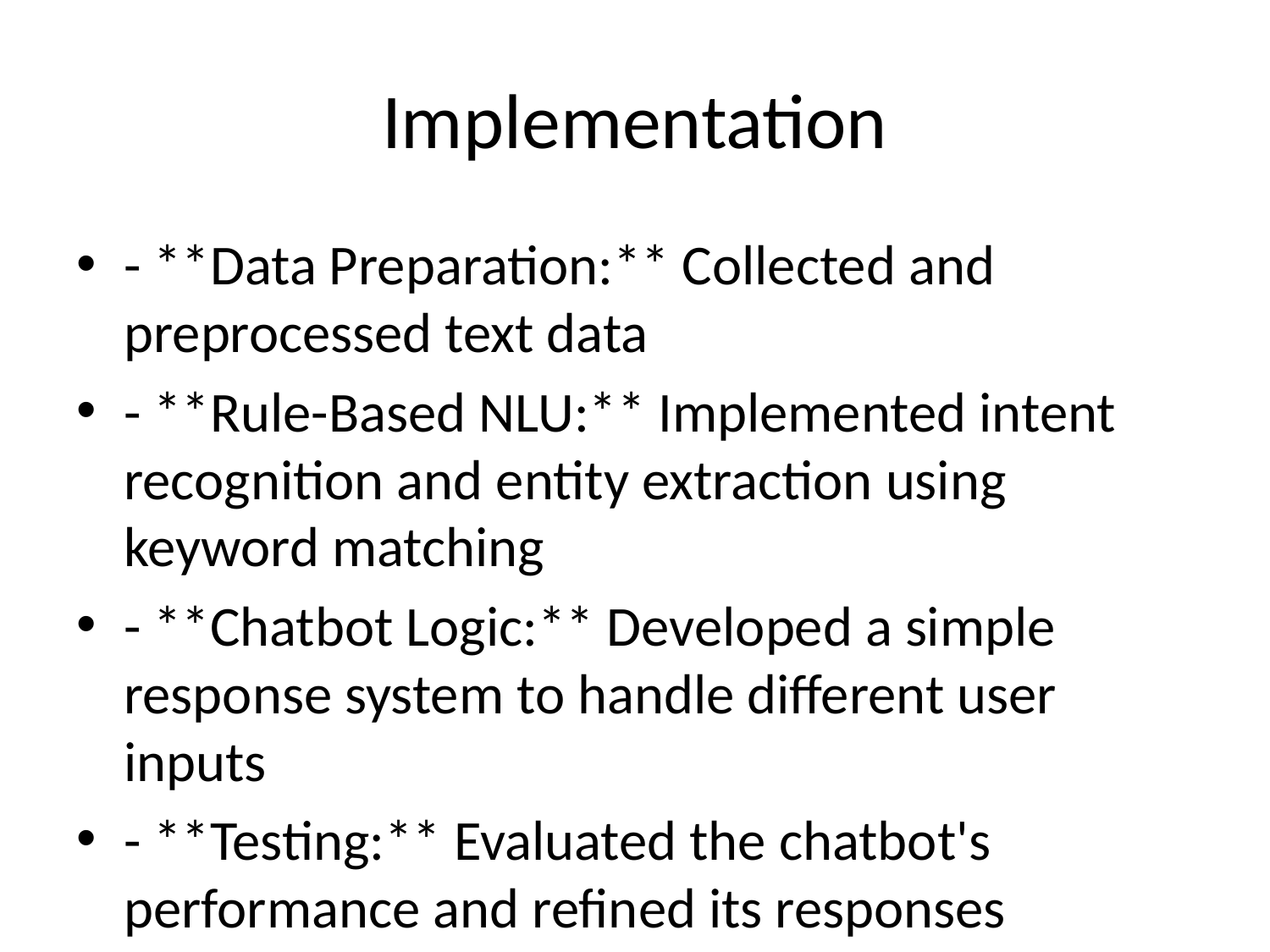

# Implementation
- **Data Preparation:** Collected and preprocessed text data
- **Rule-Based NLU:** Implemented intent recognition and entity extraction using keyword matching
- **Chatbot Logic:** Developed a simple response system to handle different user inputs
- **Testing:** Evaluated the chatbot's performance and refined its responses